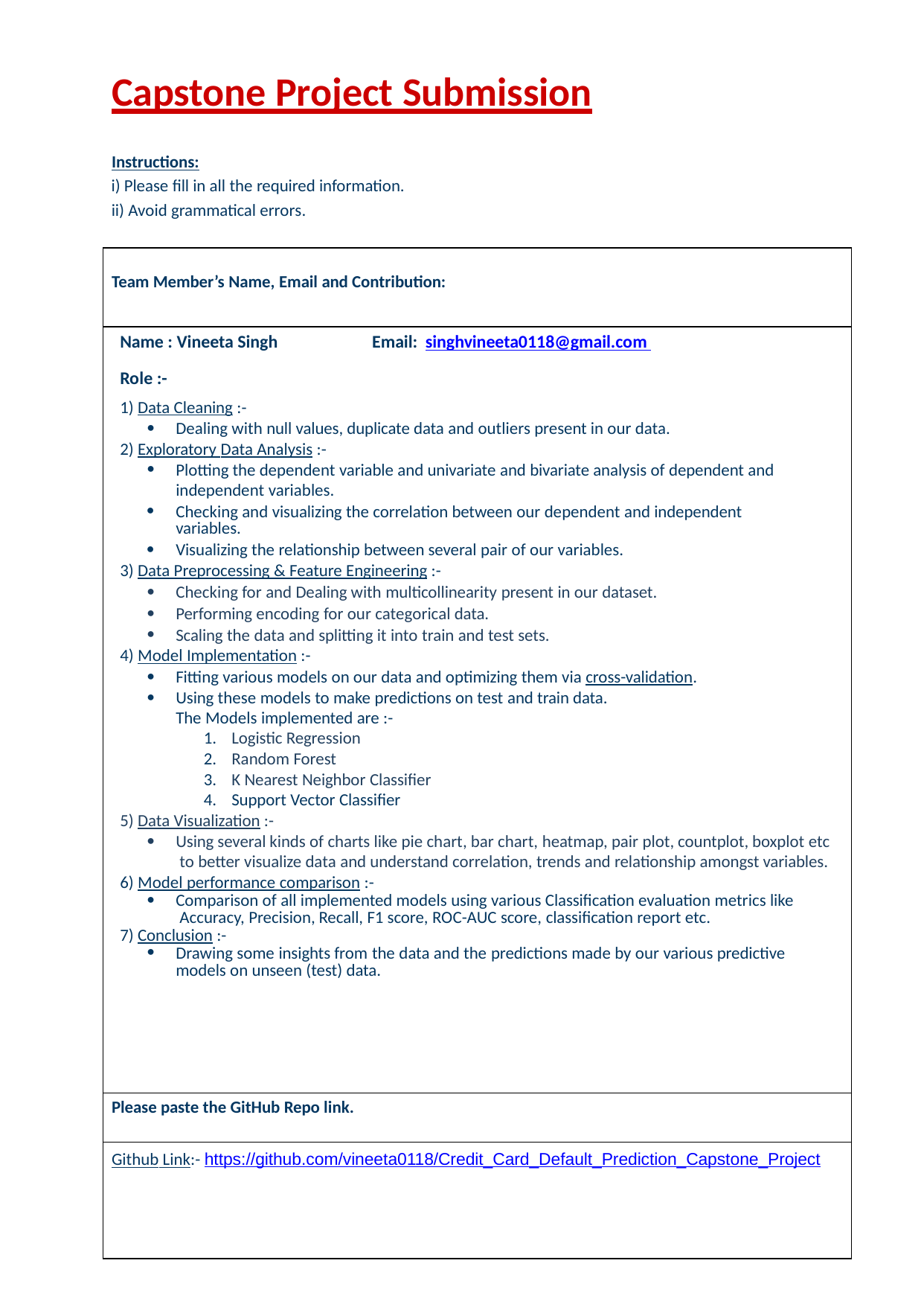

# Capstone Project Submission
Instructions:
Please fill in all the required information.
Avoid grammatical errors.
| Team Member’s Name, Email and Contribution: |
| --- |
| Name : Vineeta Singh Email: singhvineeta0118@gmail.com Role :- Data Cleaning :- Dealing with null values, duplicate data and outliers present in our data. Exploratory Data Analysis :- Plotting the dependent variable and univariate and bivariate analysis of dependent and independent variables. Checking and visualizing the correlation between our dependent and independent variables. Visualizing the relationship between several pair of our variables. Data Preprocessing & Feature Engineering :- Checking for and Dealing with multicollinearity present in our dataset. Performing encoding for our categorical data. Scaling the data and splitting it into train and test sets. Model Implementation :- Fitting various models on our data and optimizing them via cross-validation. Using these models to make predictions on test and train data. The Models implemented are :- Logistic Regression Random Forest K Nearest Neighbor Classifier Support Vector Classifier Data Visualization :- Using several kinds of charts like pie chart, bar chart, heatmap, pair plot, countplot, boxplot etc to better visualize data and understand correlation, trends and relationship amongst variables. Model performance comparison :- Comparison of all implemented models using various Classification evaluation metrics like Accuracy, Precision, Recall, F1 score, ROC-AUC score, classification report etc. Conclusion :- Drawing some insights from the data and the predictions made by our various predictive models on unseen (test) data. |
| Please paste the GitHub Repo link. |
| Github Link:- https://github.com/vineeta0118/Credit\_Card\_Default\_Prediction\_Capstone\_Project |